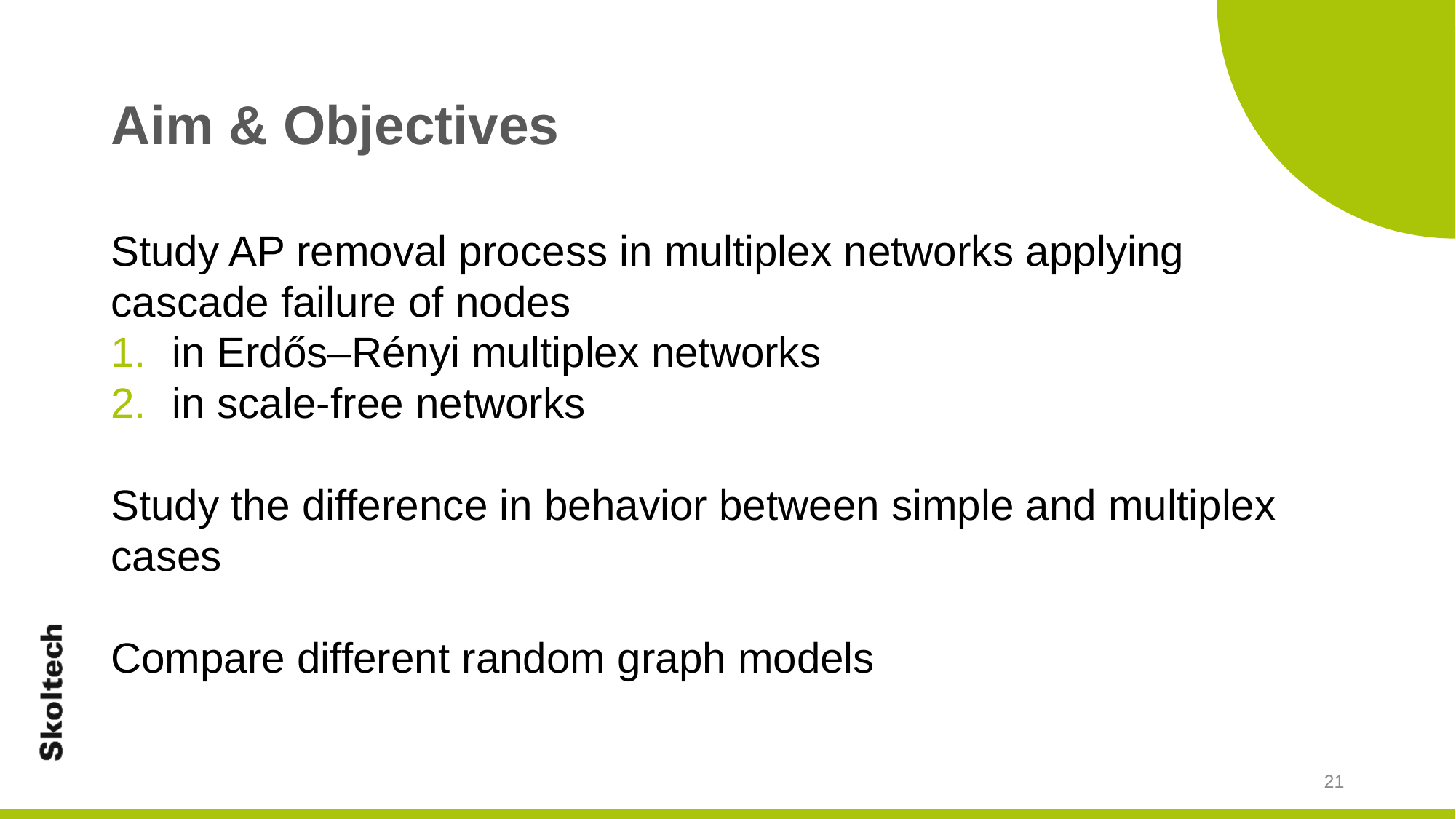

# Aim & Objectives
Study AP removal process in multiplex networks applying cascade failure of nodes
in Erdős–Rényi multiplex networks
in scale-free networks

Study the difference in behavior between simple and multiplex cases

Compare different random graph models
21